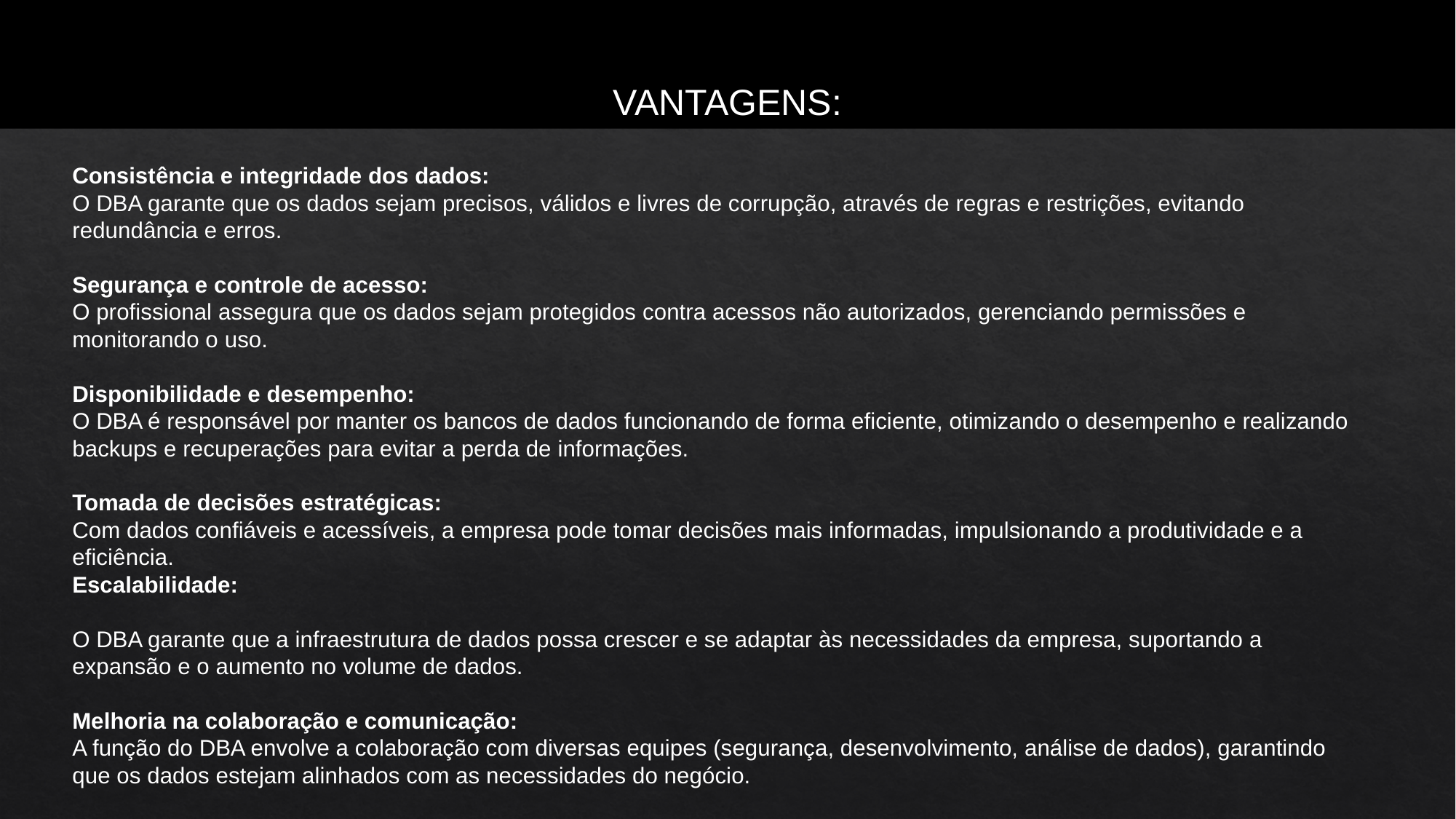

VANTAGENS:
Consistência e integridade dos dados:
O DBA garante que os dados sejam precisos, válidos e livres de corrupção, através de regras e restrições, evitando redundância e erros.

Segurança e controle de acesso:
O profissional assegura que os dados sejam protegidos contra acessos não autorizados, gerenciando permissões e monitorando o uso.

Disponibilidade e desempenho:
O DBA é responsável por manter os bancos de dados funcionando de forma eficiente, otimizando o desempenho e realizando backups e recuperações para evitar a perda de informações.

Tomada de decisões estratégicas:
Com dados confiáveis e acessíveis, a empresa pode tomar decisões mais informadas, impulsionando a produtividade e a eficiência.
Escalabilidade:

O DBA garante que a infraestrutura de dados possa crescer e se adaptar às necessidades da empresa, suportando a expansão e o aumento no volume de dados.

Melhoria na colaboração e comunicação:
A função do DBA envolve a colaboração com diversas equipes (segurança, desenvolvimento, análise de dados), garantindo que os dados estejam alinhados com as necessidades do negócio.